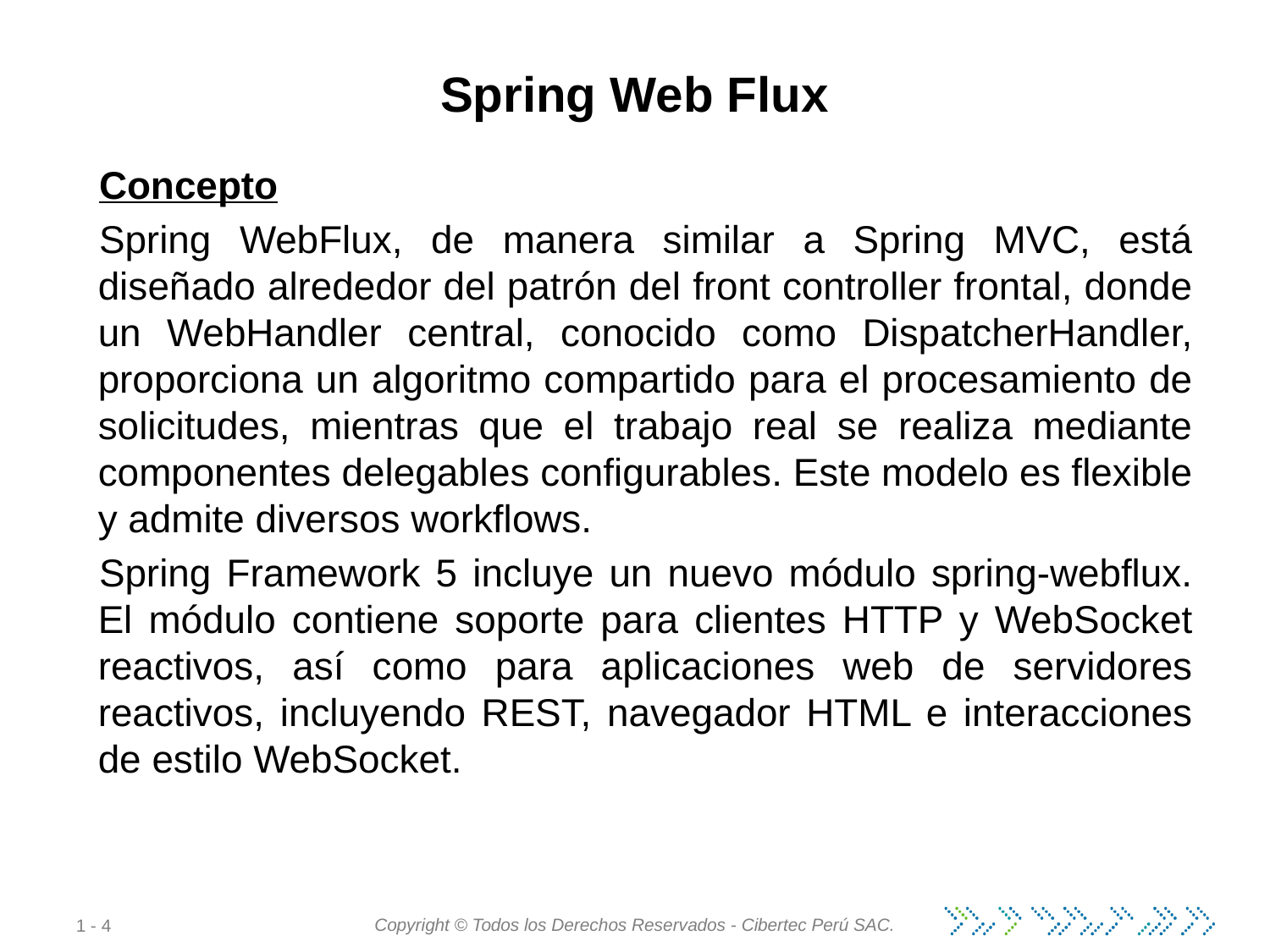

# Spring Web Flux
Concepto
Spring WebFlux, de manera similar a Spring MVC, está diseñado alrededor del patrón del front controller frontal, donde un WebHandler central, conocido como DispatcherHandler, proporciona un algoritmo compartido para el procesamiento de solicitudes, mientras que el trabajo real se realiza mediante componentes delegables configurables. Este modelo es flexible y admite diversos workflows.
Spring Framework 5 incluye un nuevo módulo spring-webflux. El módulo contiene soporte para clientes HTTP y WebSocket reactivos, así como para aplicaciones web de servidores reactivos, incluyendo REST, navegador HTML e interacciones de estilo WebSocket.